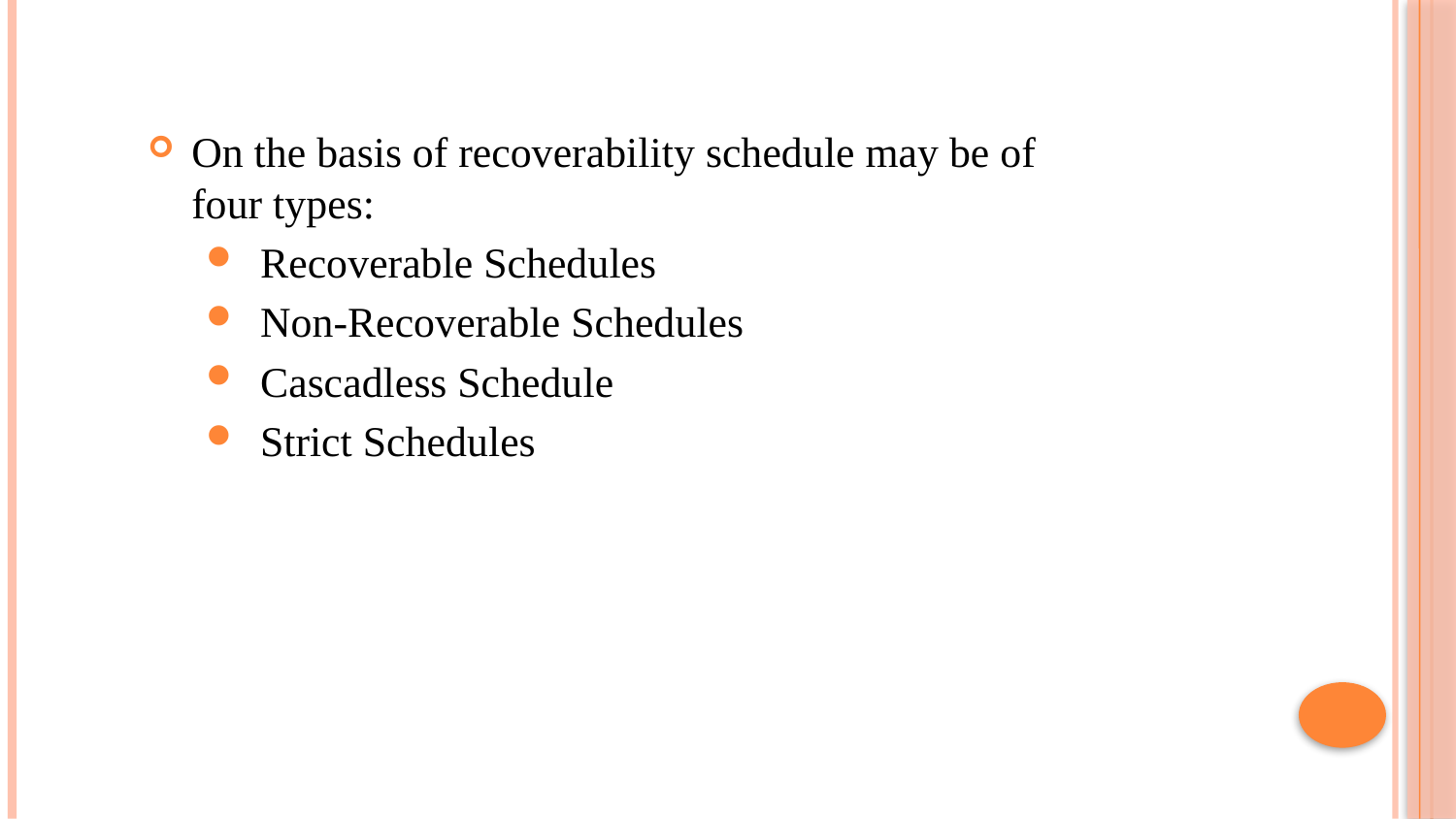

On the basis of recoverability schedule may be of four types:
 Recoverable Schedules
 Non-Recoverable Schedules
 Cascadless Schedule
 Strict Schedules